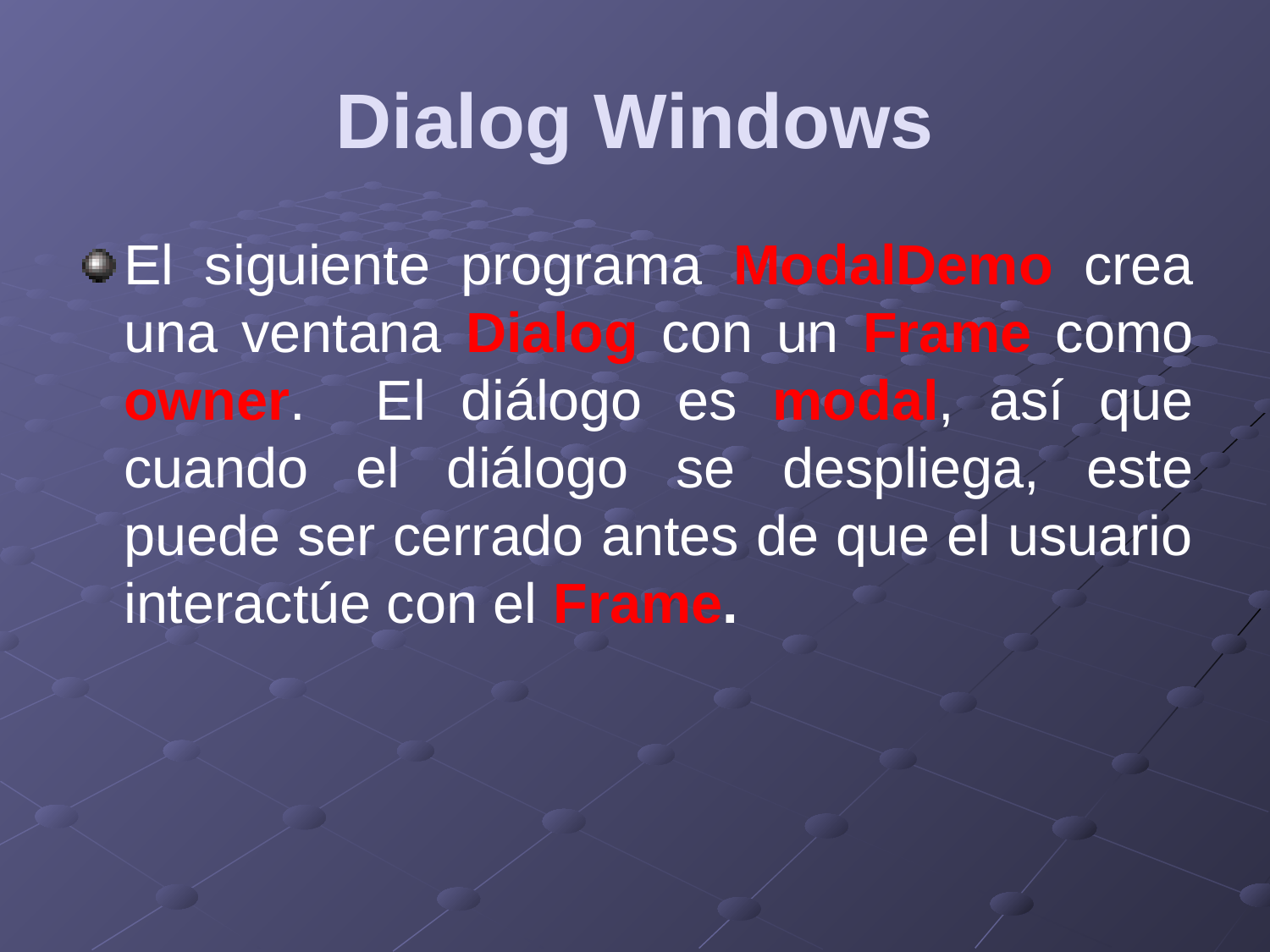

# Dialog Windows
El siguiente programa ModalDemo crea una ventana Dialog con un Frame como owner.  El diálogo es modal, así que cuando el diálogo se despliega, este puede ser cerrado antes de que el usuario interactúe con el Frame.